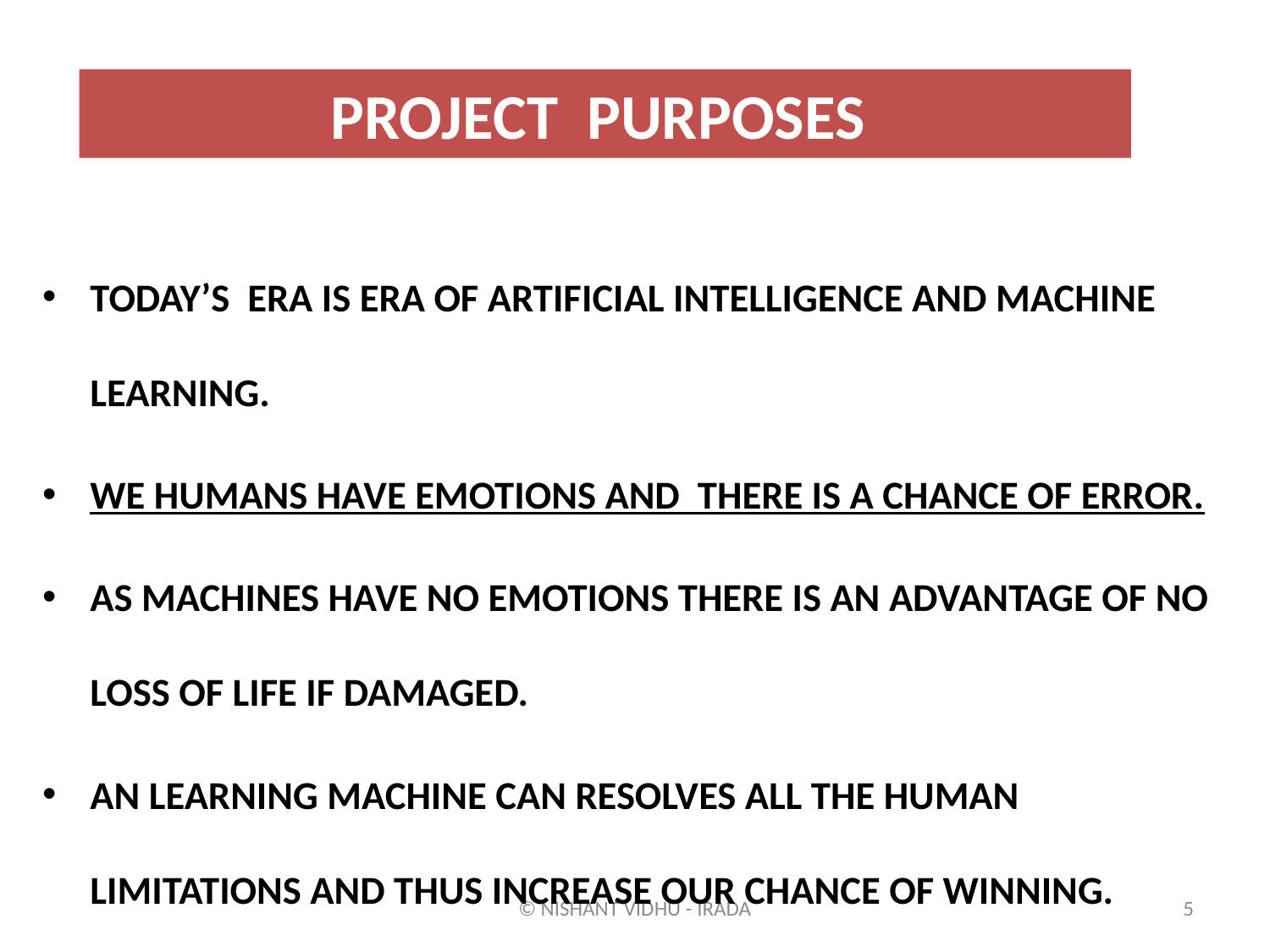

#
PROJECT  PURPOSES
TODAY’S  ERA IS ERA OF ARTIFICIAL INTELLIGENCE AND MACHINE LEARNING.
WE HUMANS HAVE EMOTIONS AND  THERE IS A CHANCE OF ERROR.
AS MACHINES HAVE NO EMOTIONS THERE IS AN ADVANTAGE OF NO LOSS OF LIFE IF DAMAGED.
AN LEARNING MACHINE CAN RESOLVES ALL THE HUMAN LIMITATIONS AND THUS INCREASE OUR CHANCE OF WINNING.

© NISHANT VIDHU - IRADA
5